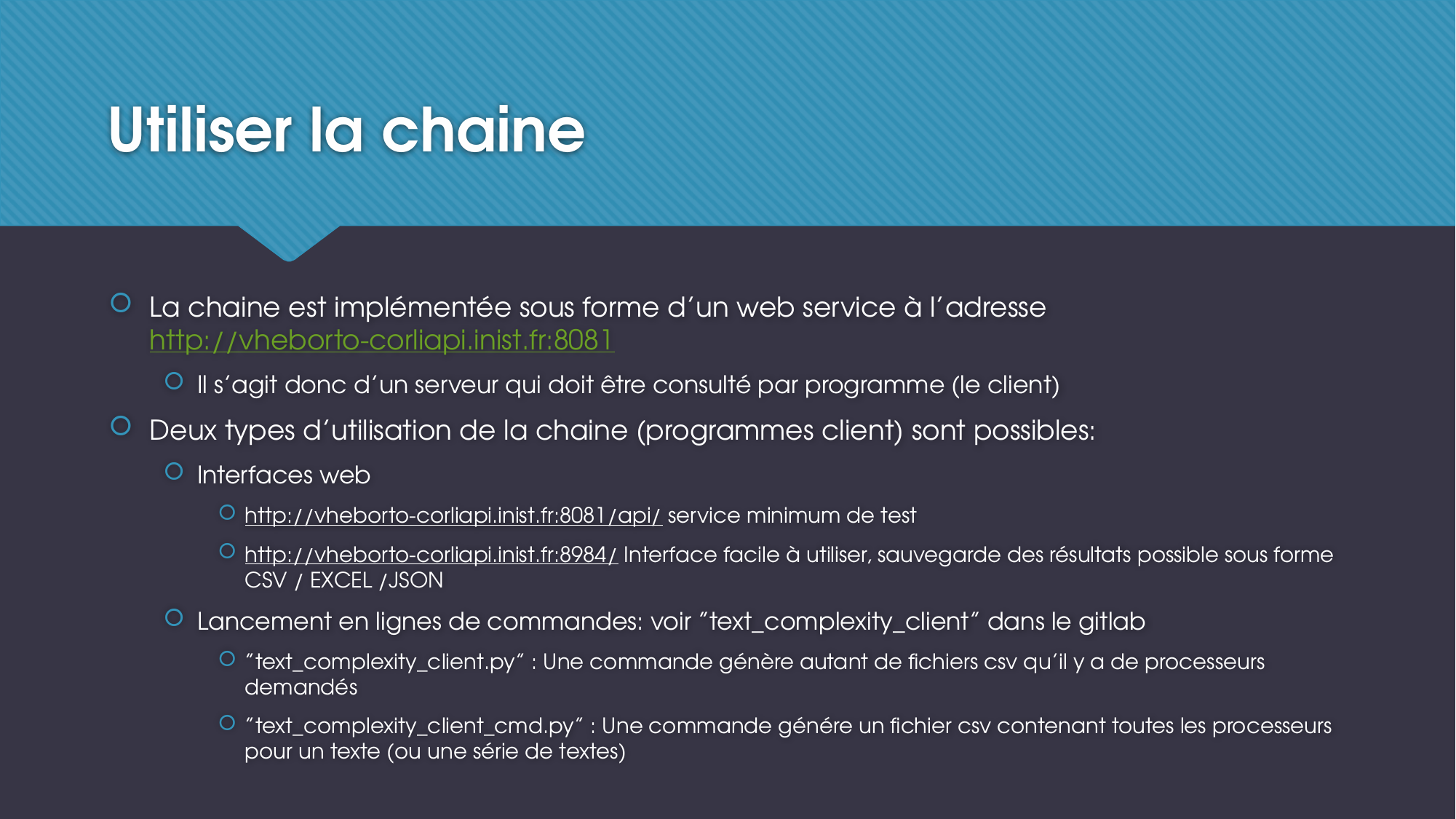

# Utiliser la chaine
La chaine est implémentée sous forme d’un web service à l’adresse http://vheborto-corliapi.inist.fr:8081
Il s’agit donc d’un serveur qui doit être consulté par programme (le client)
Deux types d’utilisation de la chaine (programmes client) sont possibles:
Interfaces web
http://vheborto-corliapi.inist.fr:8081/api/ service minimum de test
http://vheborto-corliapi.inist.fr:8984/ Interface facile à utiliser, sauvegarde des résultats possible sous forme CSV / EXCEL /JSON
Lancement en lignes de commandes: voir ”text_complexity_client” dans le gitlab
”text_complexity_client.py” : Une commande génère autant de fichiers csv qu’il y a de processeurs demandés
”text_complexity_client_cmd.py” : Une commande génére un fichier csv contenant toutes les processeurs pour un texte (ou une série de textes)